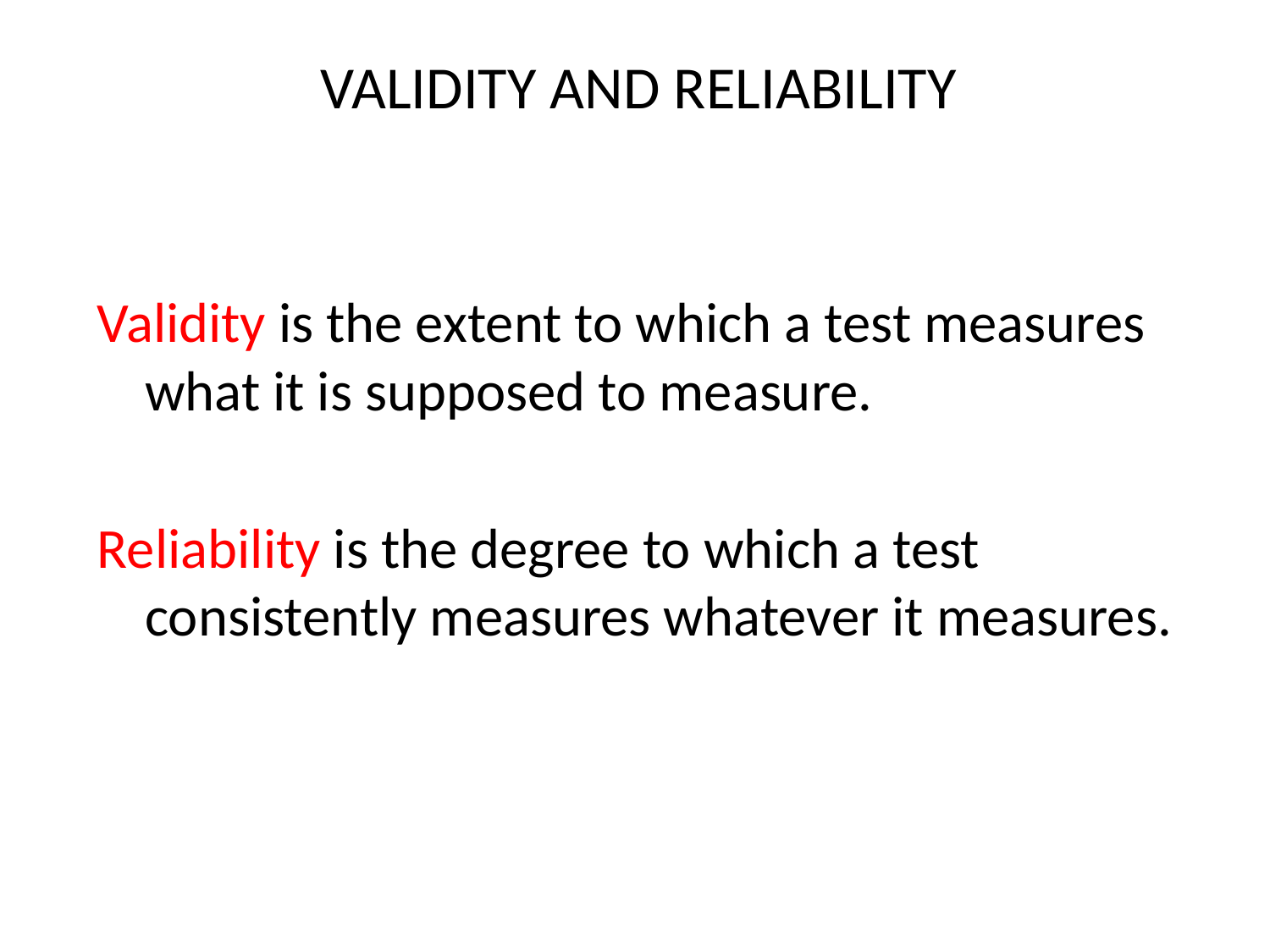

# VALIDITY AND RELIABILITY

Validity is the extent to which a test measures what it is supposed to measure.

Reliability is the degree to which a test consistently measures whatever it measures.